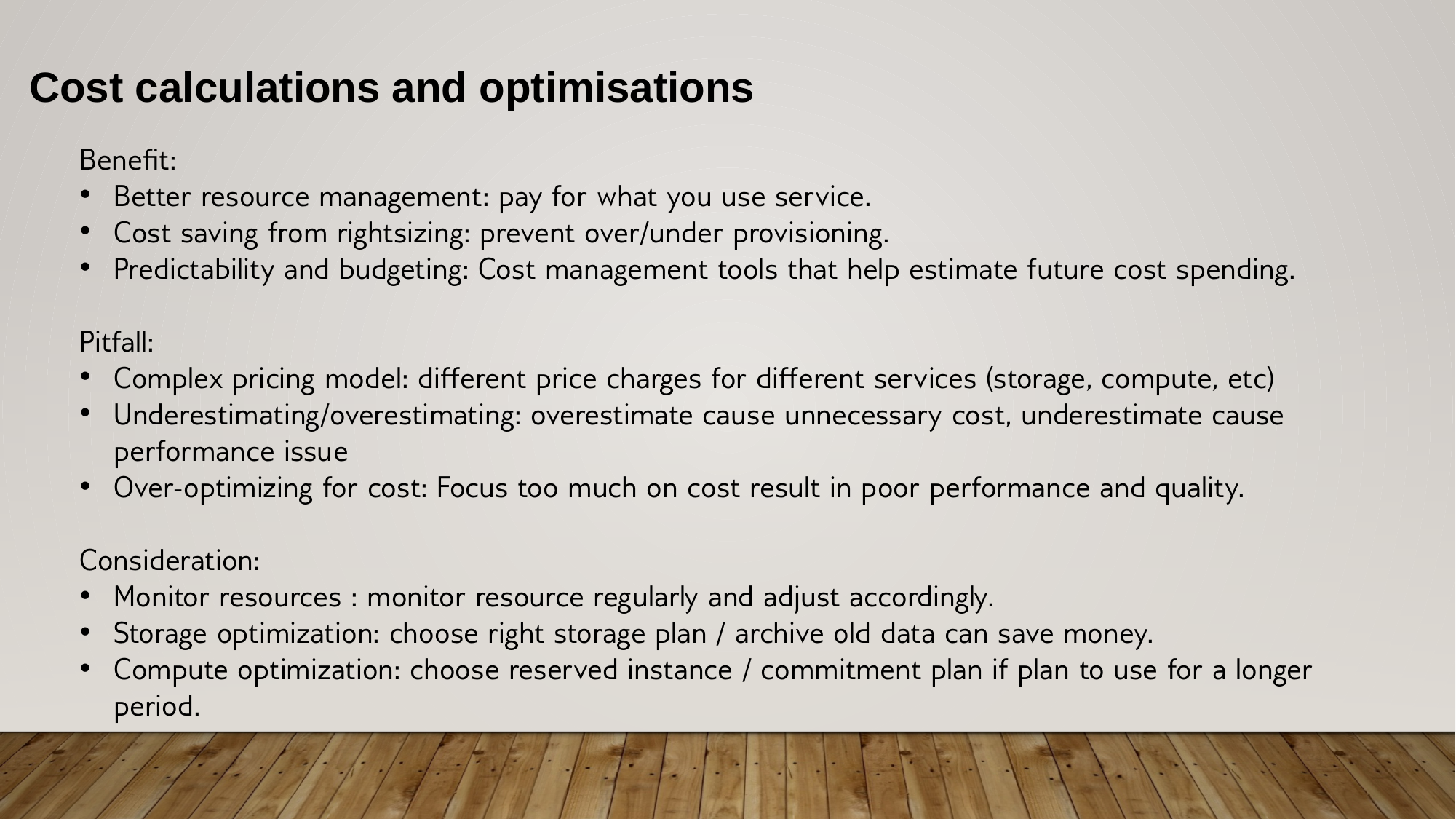

Cost calculations and optimisations
Benefit:
Better resource management: pay for what you use service.
Cost saving from rightsizing: prevent over/under provisioning.
Predictability and budgeting: Cost management tools that help estimate future cost spending.

Pitfall:
Complex pricing model: different price charges for different services (storage, compute, etc)
Underestimating/overestimating: overestimate cause unnecessary cost, underestimate cause performance issue
Over-optimizing for cost: Focus too much on cost result in poor performance and quality.

Consideration:
Monitor resources : monitor resource regularly and adjust accordingly.
Storage optimization: choose right storage plan / archive old data can save money.
Compute optimization: choose reserved instance / commitment plan if plan to use for a longer period.